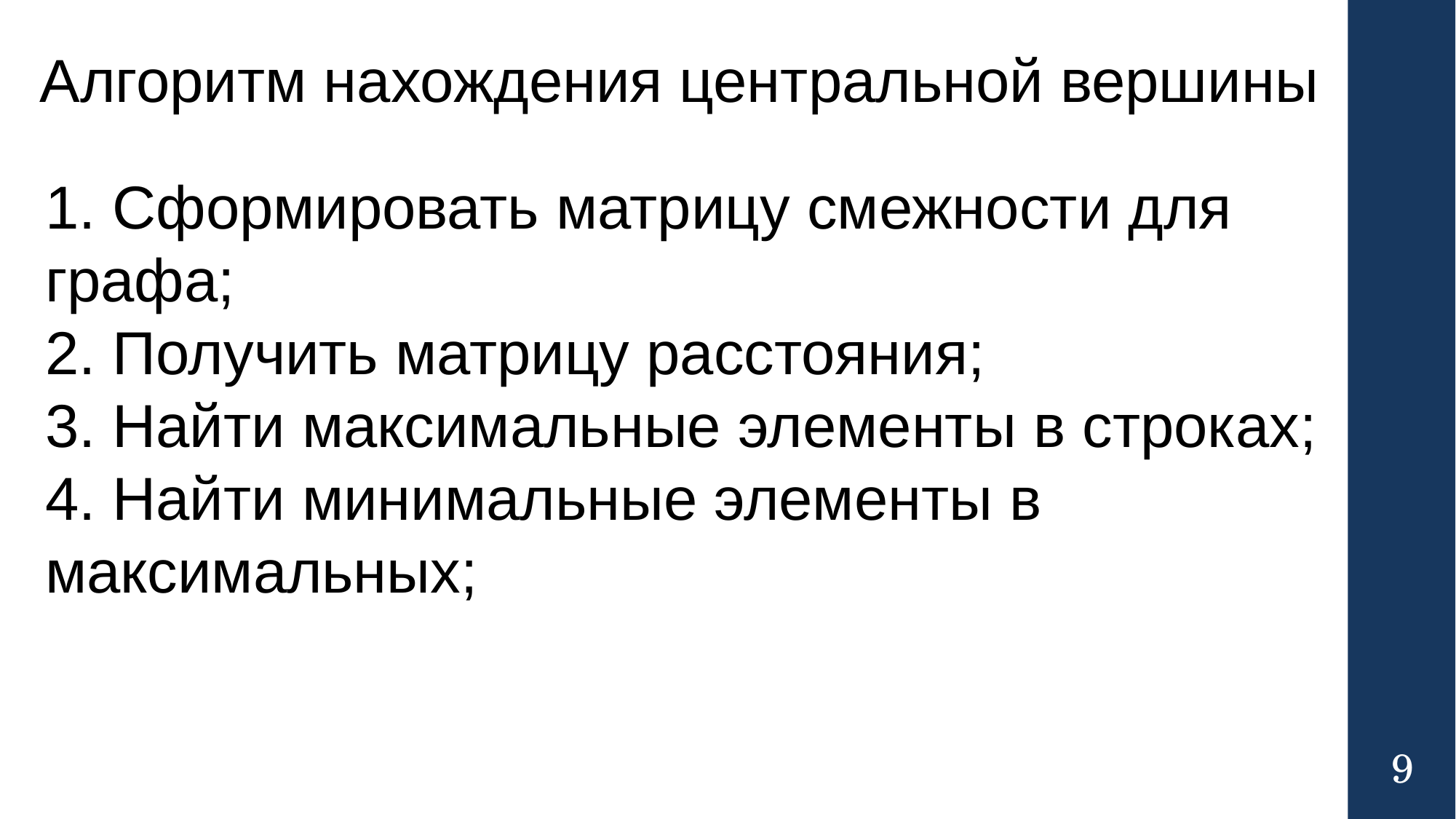

Алгоритм нахождения центральной вершины
1. Сформировать матрицу смежности для графа;
2. Получить матрицу расстояния;
3. Найти максимальные элементы в строках;
4. Найти минимальные элементы в максимальных;
9